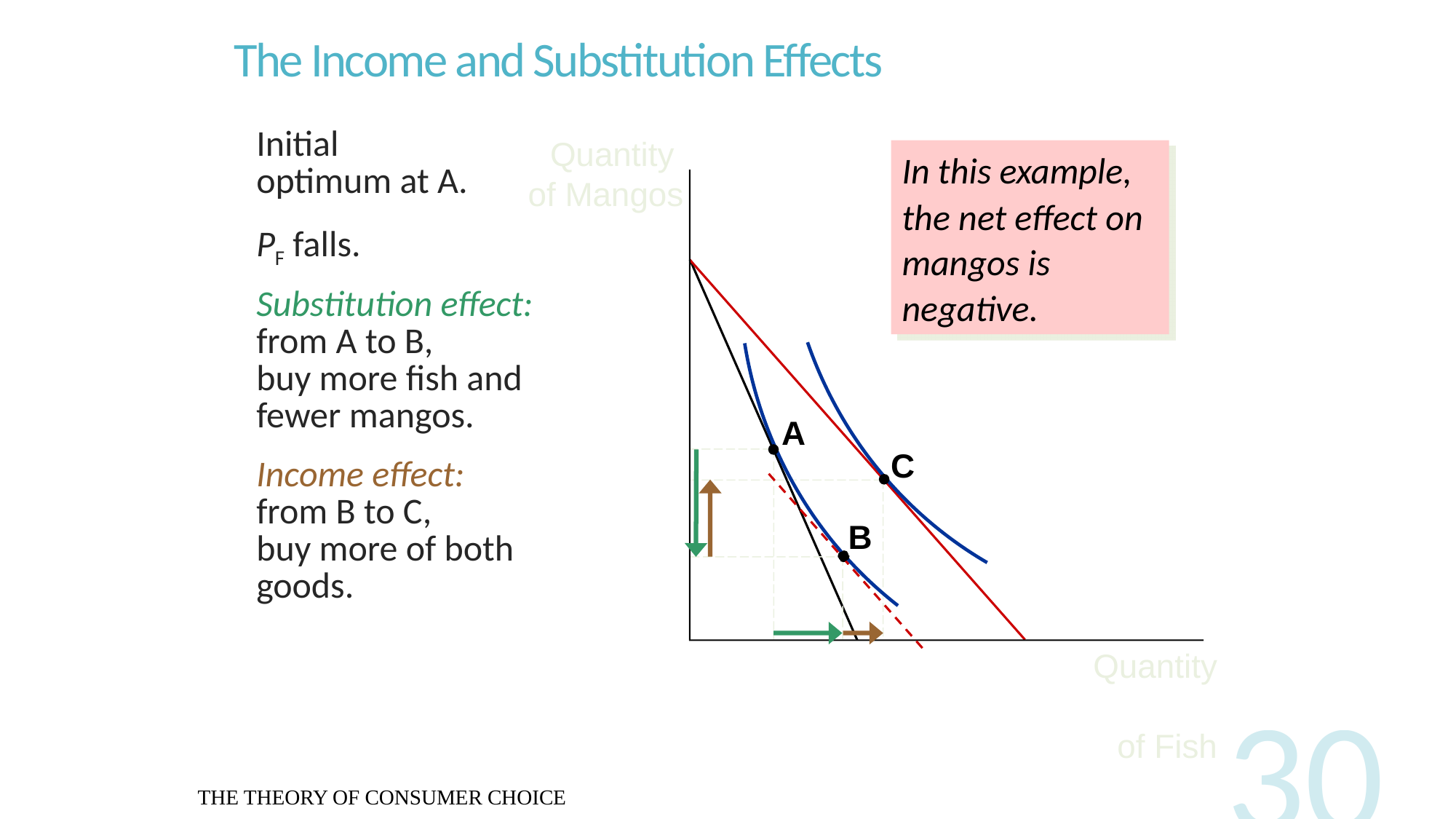

# The Income and Substitution Effects
Initial
optimum at A.
PF falls.
Substitution effect:
from A to B,
buy more fish and fewer mangos.
Income effect:
from B to C,
buy more of both goods.
Quantity
of Mangos
In this example, the net effect on mangos is negative.

A

C

B

Quantity
of Fish
THE THEORY OF CONSUMER CHOICE
30